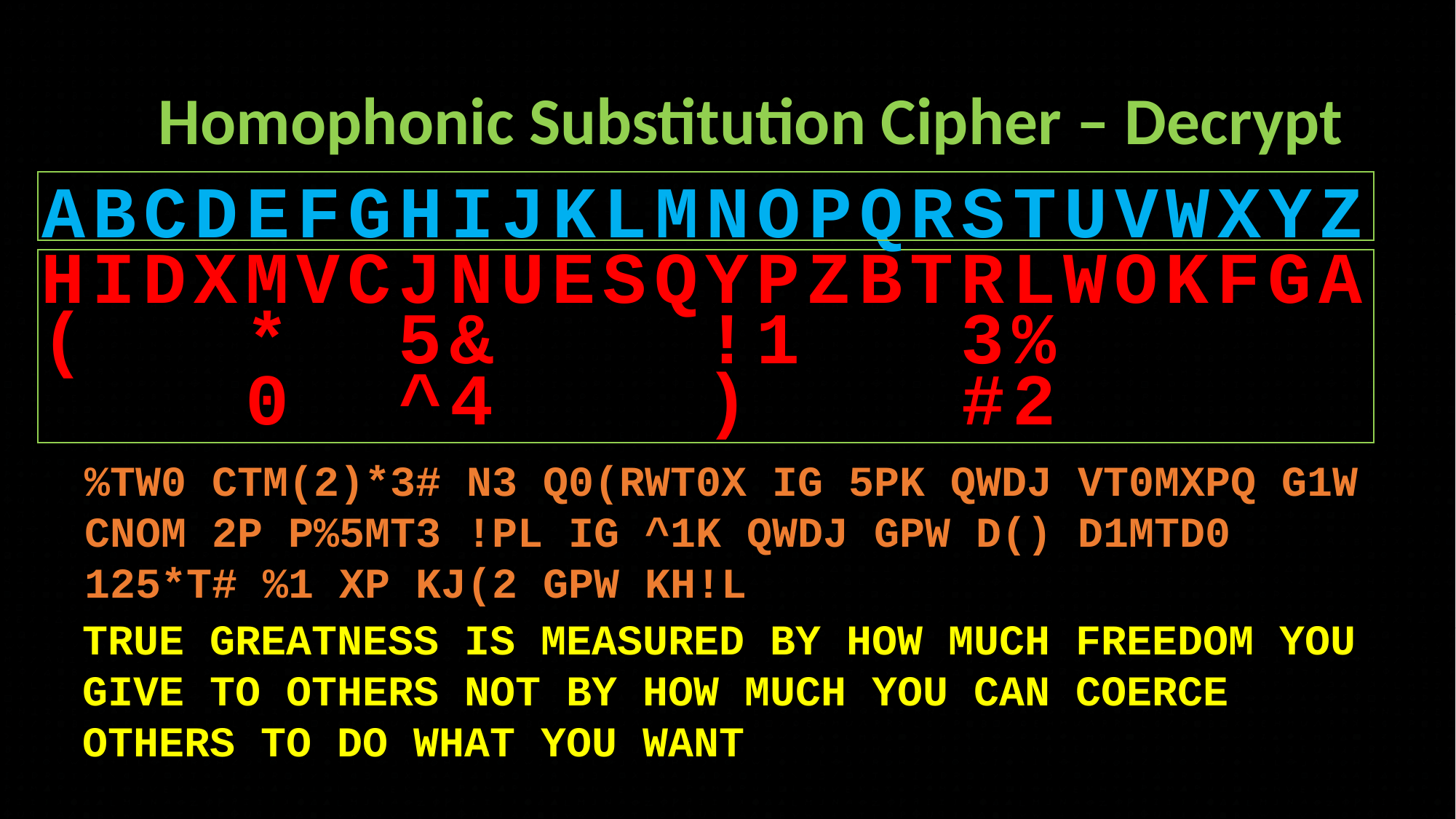

# Homophonic Substitution Cipher – Decrypt
ABCDEFGHIJKLMNOPQRSTUVWXYZ

HIDXMVCJNUESQYPZBTRLWOKFGA
(   *  5&    !1   3%
    0  ^4    )    #2
%TW0 CTM(2)*3# N3 Q0(RWT0X IG 5PK QWDJ VT0MXPQ G1W CNOM 2P P%5MT3 !PL IG ^1K QWDJ GPW D() D1MTD0 125*T# %1 XP KJ(2 GPW KH!L
TRUE GREATNESS IS MEASURED BY HOW MUCH FREEDOM YOU GIVE TO OTHERS NOT BY HOW MUCH YOU CAN COERCE OTHERS TO DO WHAT YOU WANT